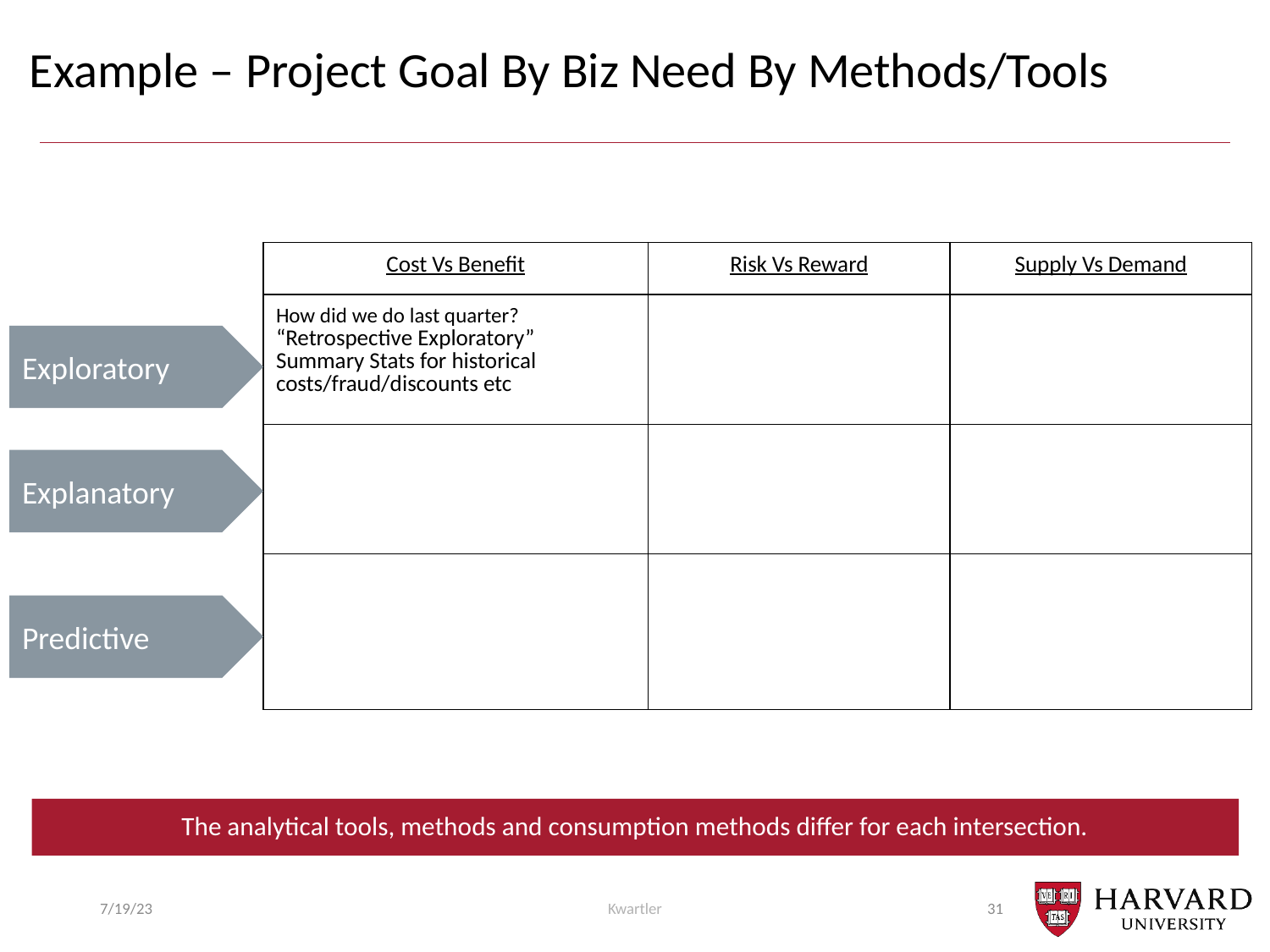

# Example – Project Goal By Biz Need By Methods/Tools
| Cost Vs Benefit | Risk Vs Reward | Supply Vs Demand |
| --- | --- | --- |
| How did we do last quarter? “Retrospective Exploratory” Summary Stats for historical costs/fraud/discounts etc |  |  |
|  |  |  |
|  |  | ” |
Exploratory
Explanatory
Predictive
The analytical tools, methods and consumption methods differ for each intersection.
7/19/23
Kwartler
31